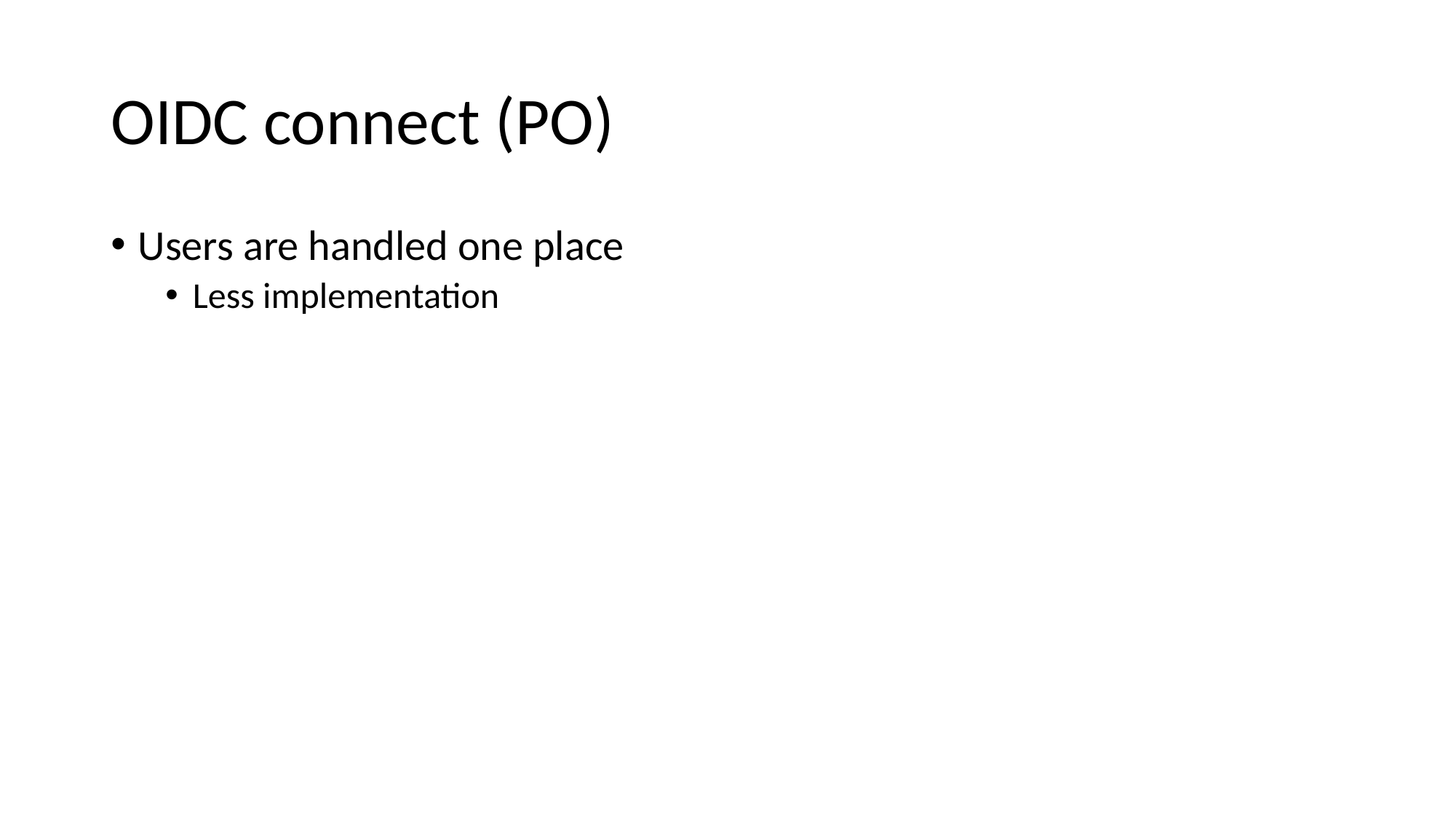

# OIDC connect (PO)
Users are handled one place
Less implementation